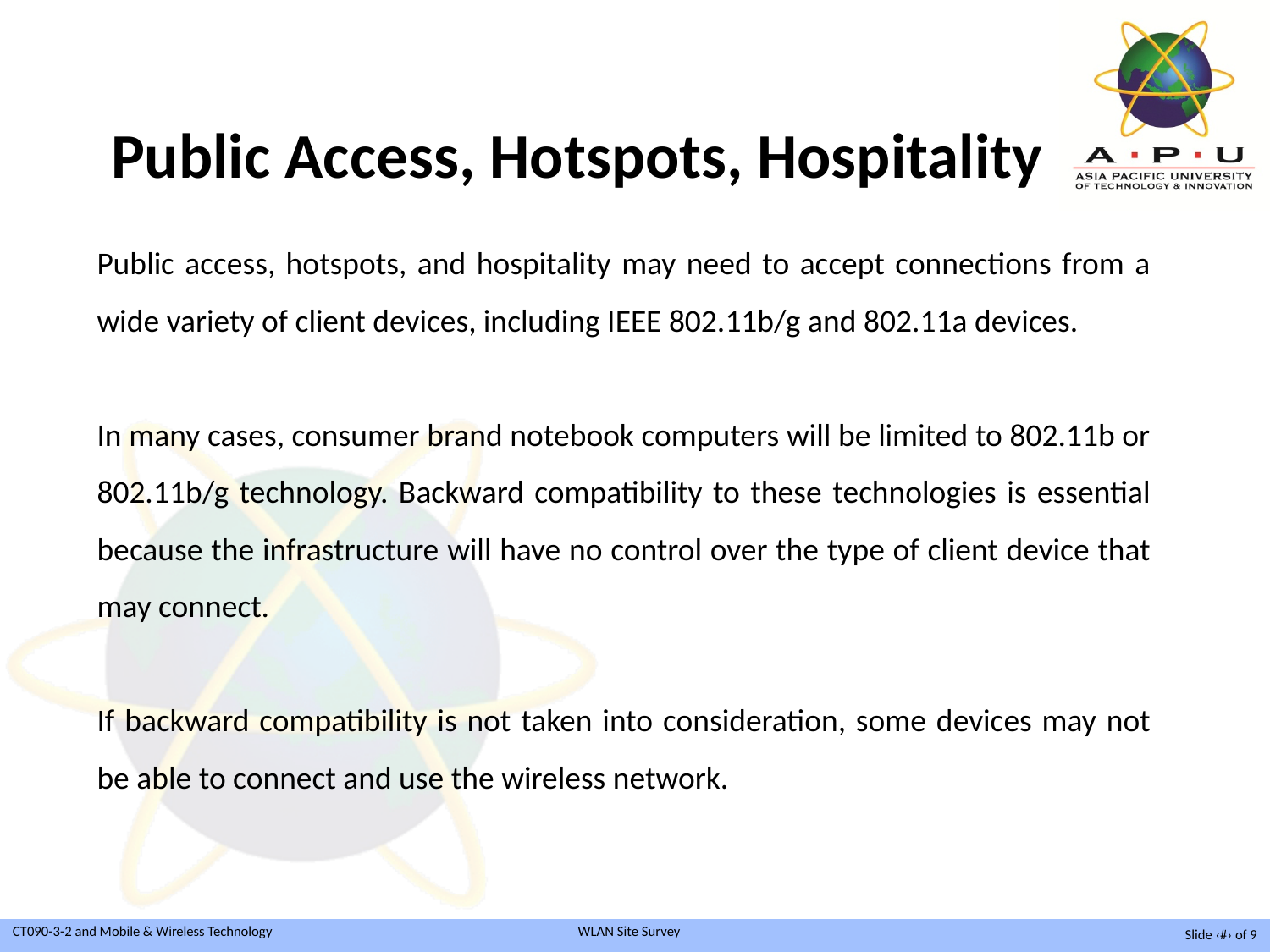

Public Access, Hotspots, Hospitality

Public access, hotspots, and hospitality may need to accept connections from a wide variety of client devices, including IEEE 802.11b/g and 802.11a devices.

In many cases, consumer brand notebook computers will be limited to 802.11b or 802.11b/g technology. Backward compatibility to these technologies is essential because the infrastructure will have no control over the type of client device that may connect.

If backward compatibility is not taken into consideration, some devices may not be able to connect and use the wireless network.
Slide ‹#› of 9